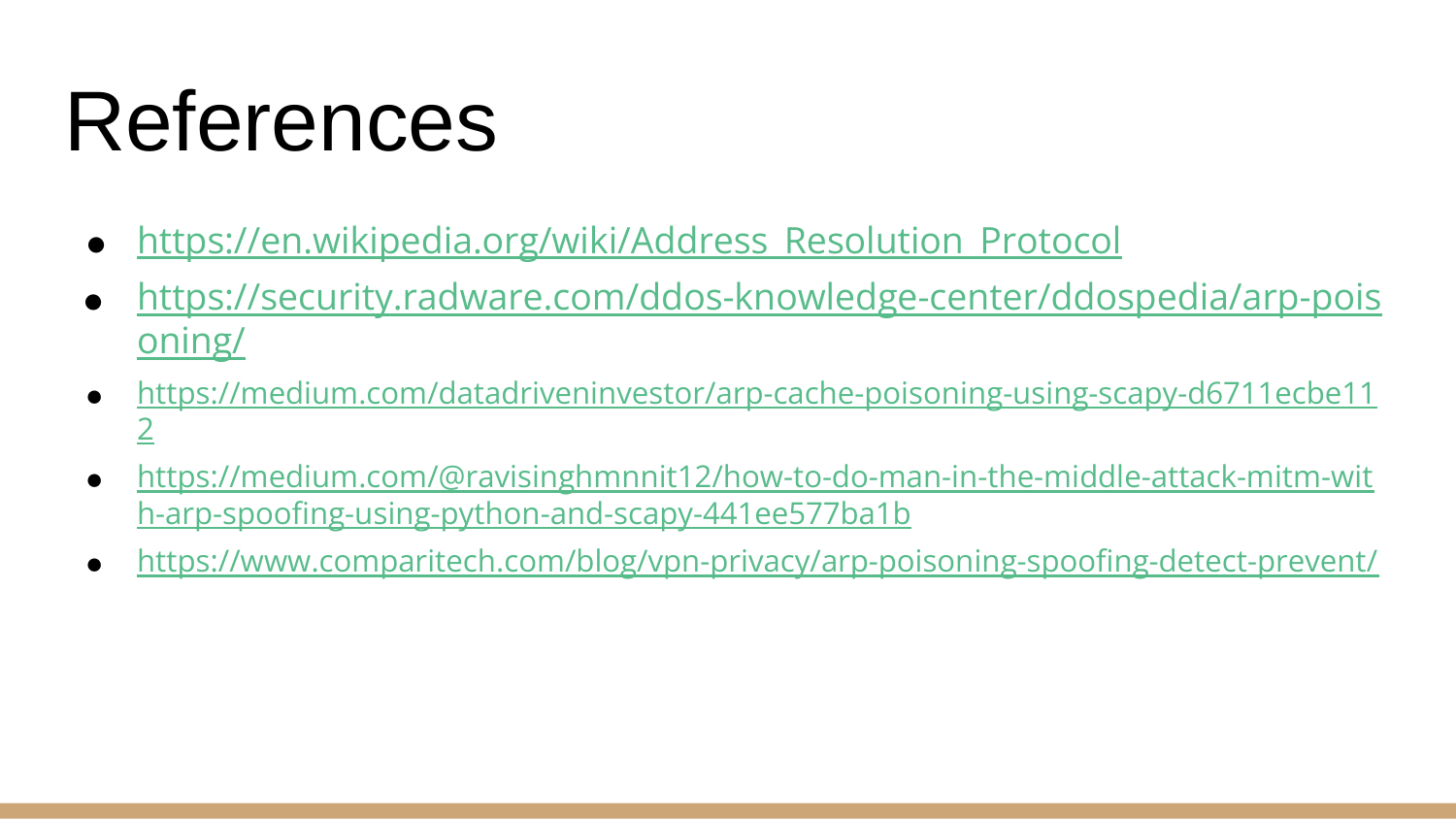

# References
https://en.wikipedia.org/wiki/Address_Resolution_Protocol
https://security.radware.com/ddos-knowledge-center/ddospedia/arp-poisoning/
https://medium.com/datadriveninvestor/arp-cache-poisoning-using-scapy-d6711ecbe112
https://medium.com/@ravisinghmnnit12/how-to-do-man-in-the-middle-attack-mitm-with-arp-spoofing-using-python-and-scapy-441ee577ba1b
https://www.comparitech.com/blog/vpn-privacy/arp-poisoning-spoofing-detect-prevent/